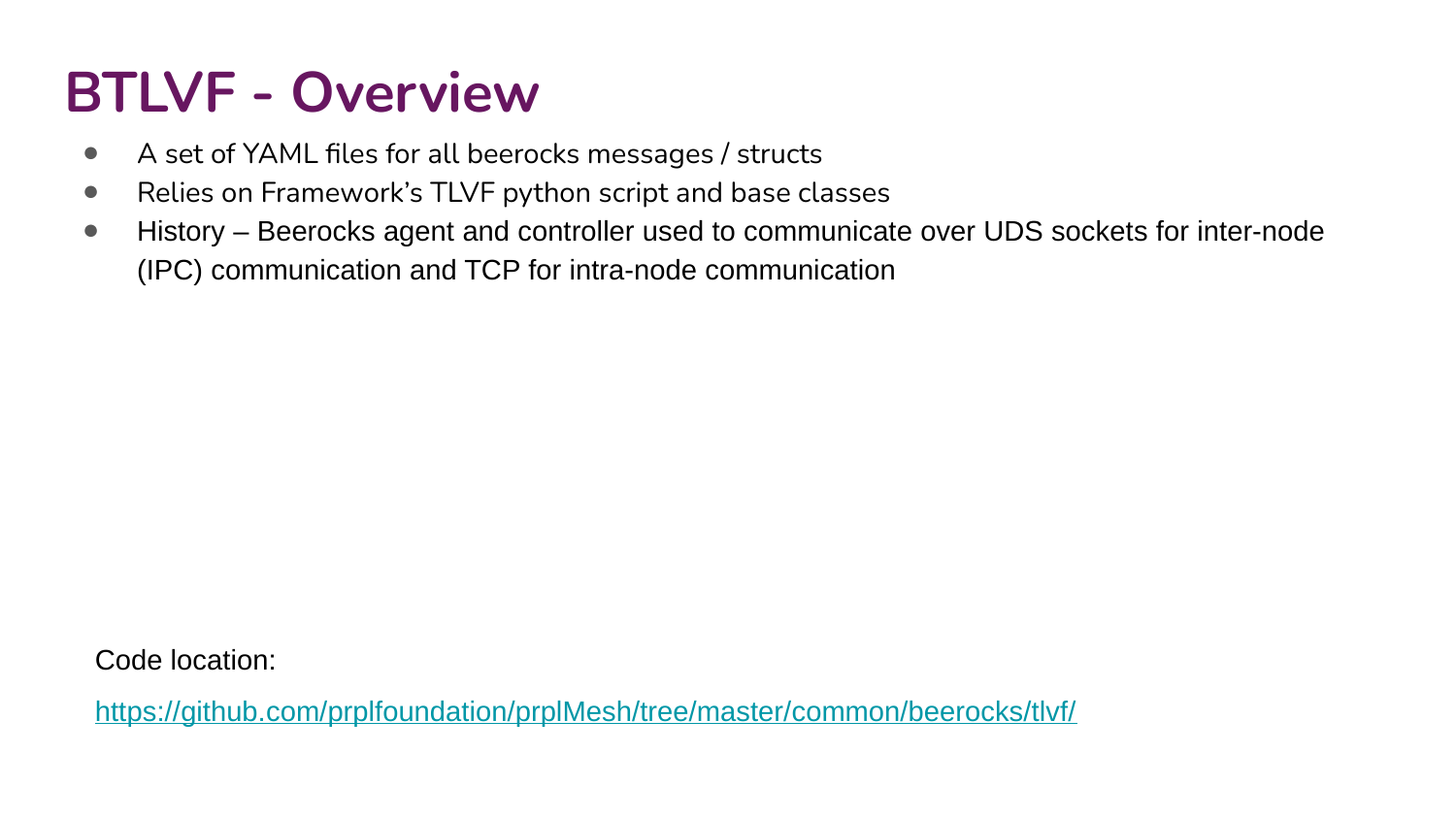

# BTLVF - Overview
A set of YAML files for all beerocks messages / structs
Relies on Framework’s TLVF python script and base classes
History – Beerocks agent and controller used to communicate over UDS sockets for inter-node (IPC) communication and TCP for intra-node communication

Code location:
https://github.com/prplfoundation/prplMesh/tree/master/common/beerocks/tlvf/